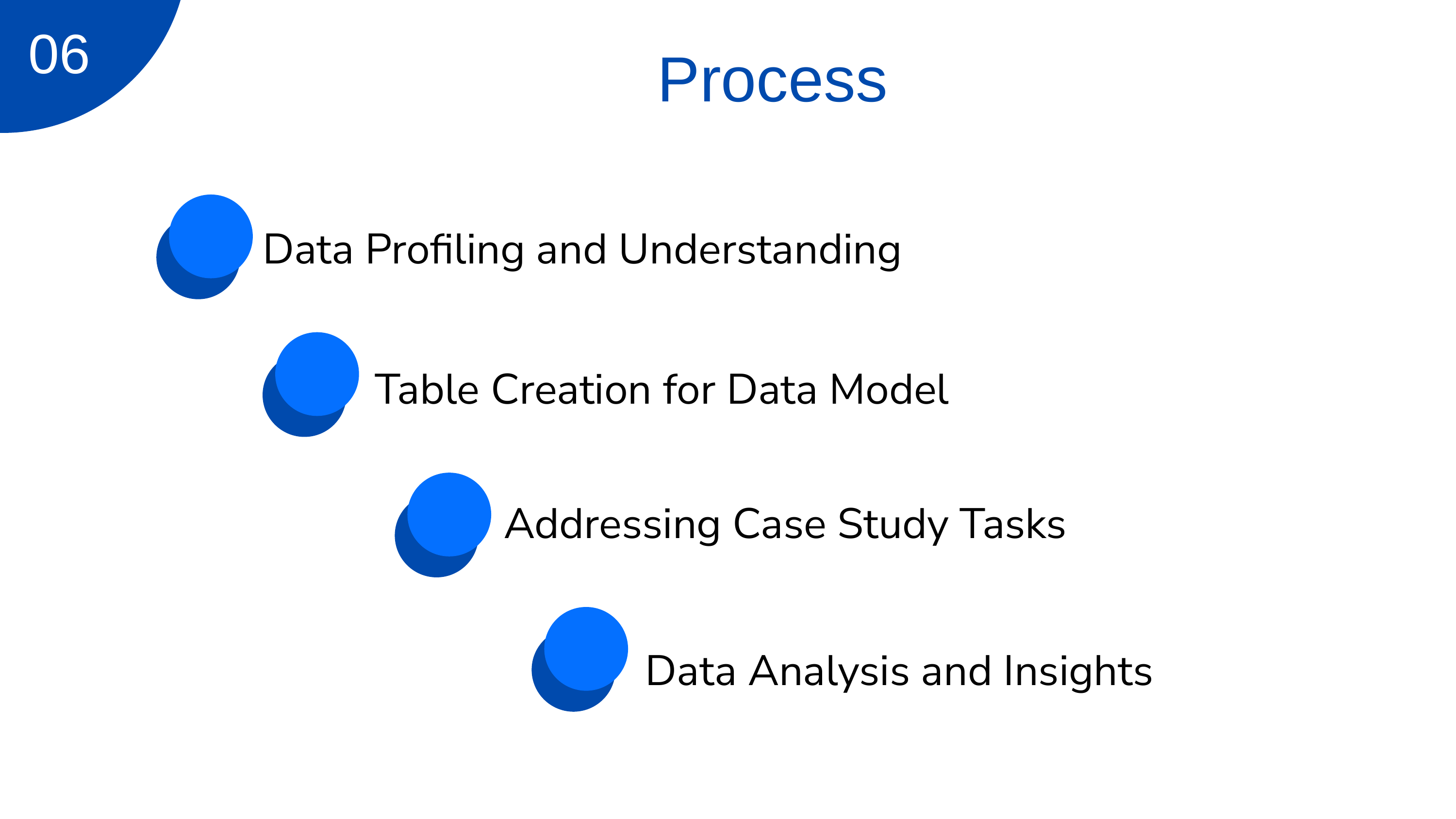

06
Process

Data Profiling and Understanding

Table Creation for Data Model

Addressing Case Study Tasks

Data Analysis and Insights